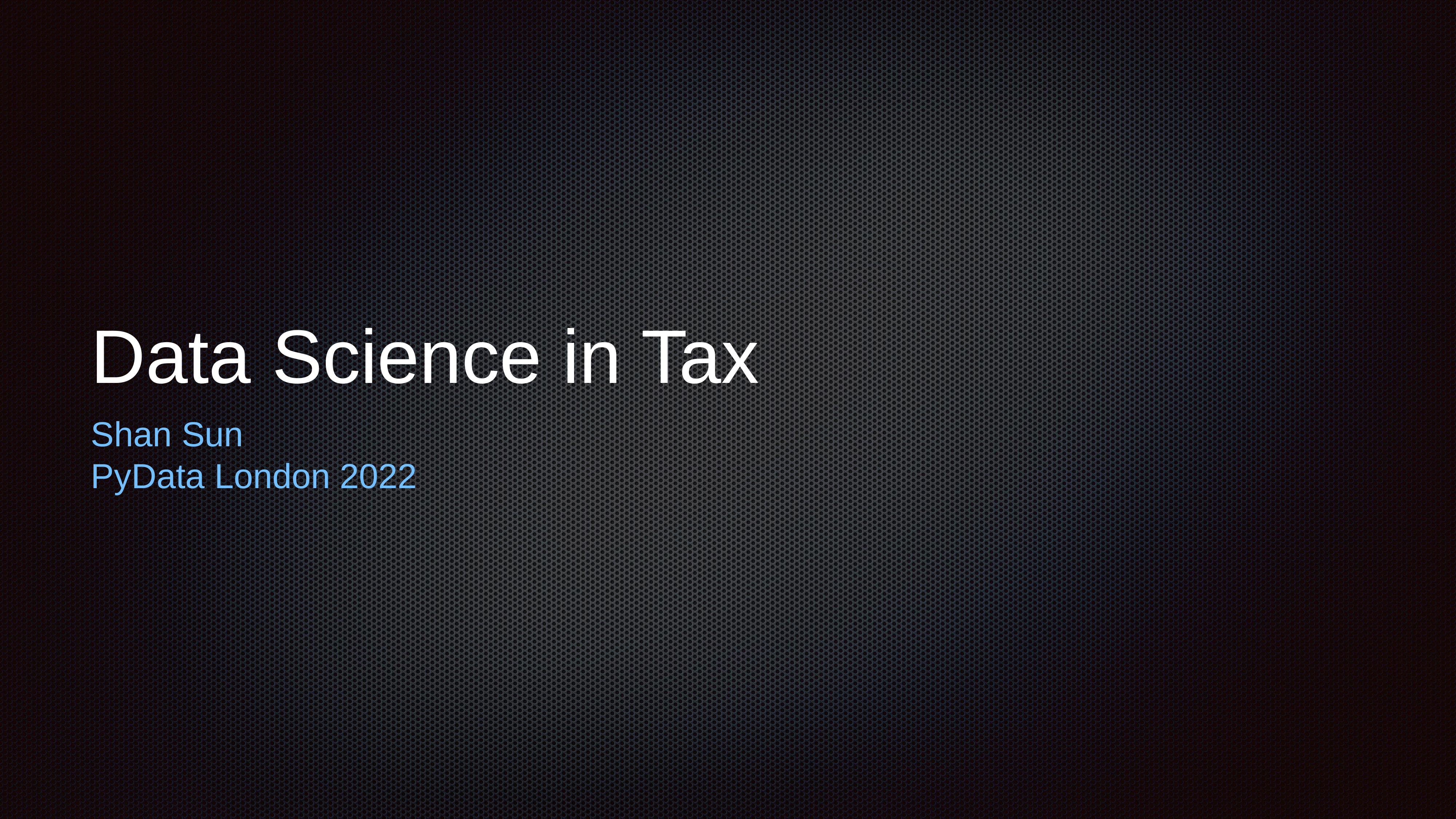

# Data Science in Tax
Shan Sun
PyData London 2022